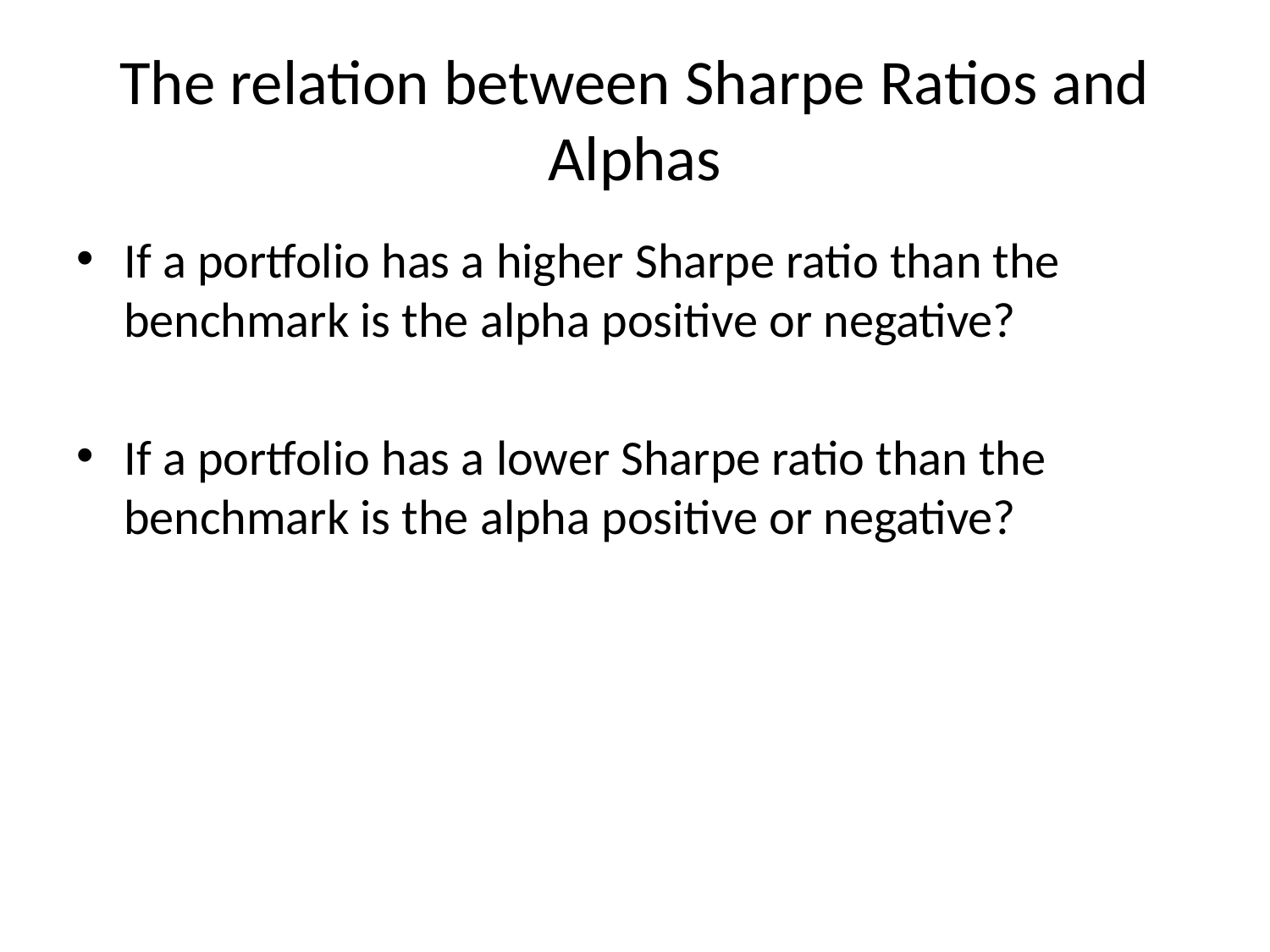

# The relation between Sharpe Ratios and Alphas
If a portfolio has a higher Sharpe ratio than the benchmark is the alpha positive or negative?

If a portfolio has a lower Sharpe ratio than the benchmark is the alpha positive or negative?